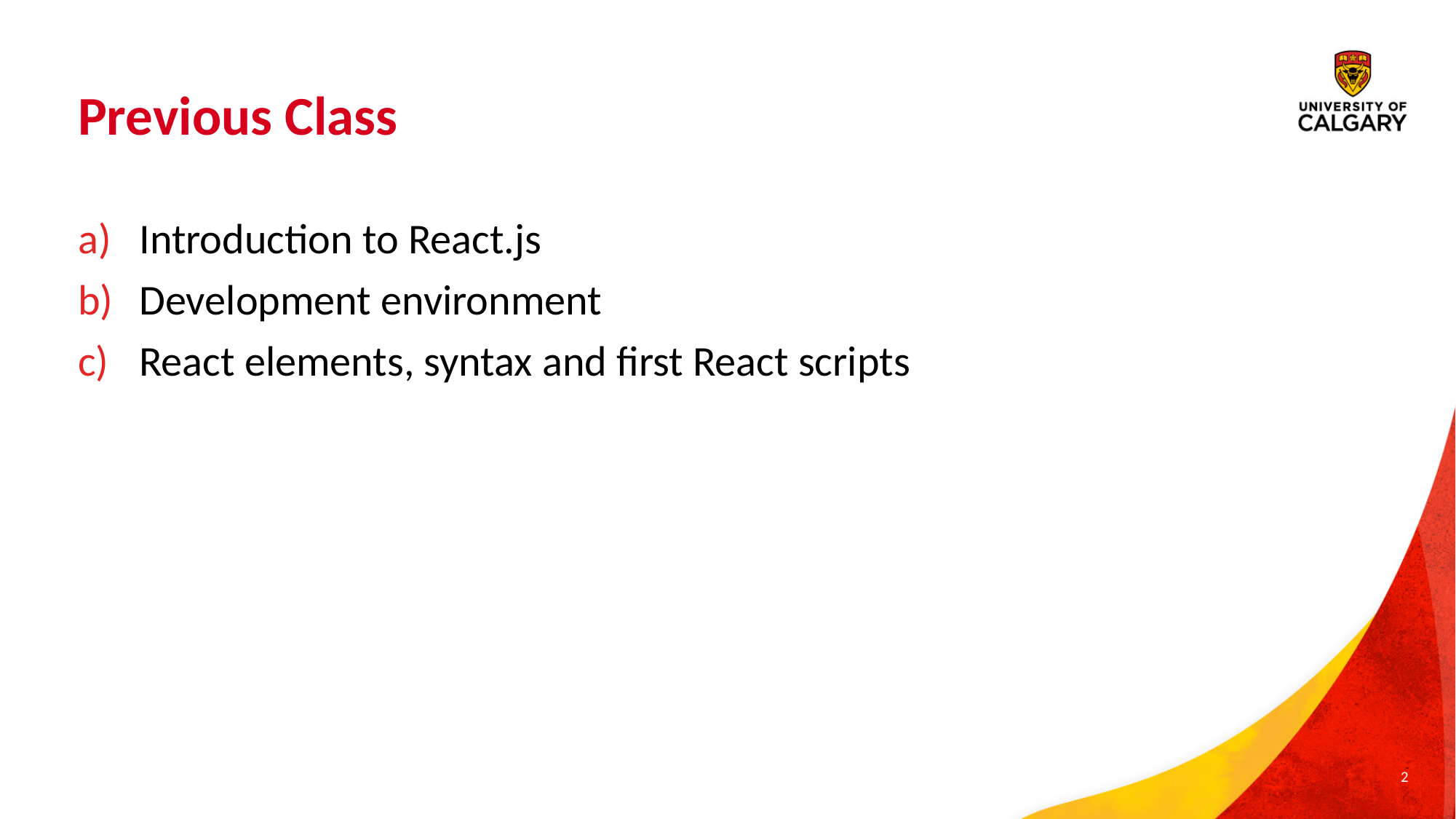

# Previous Class
Introduction to React.js
Development environment
React elements, syntax and first React scripts
2